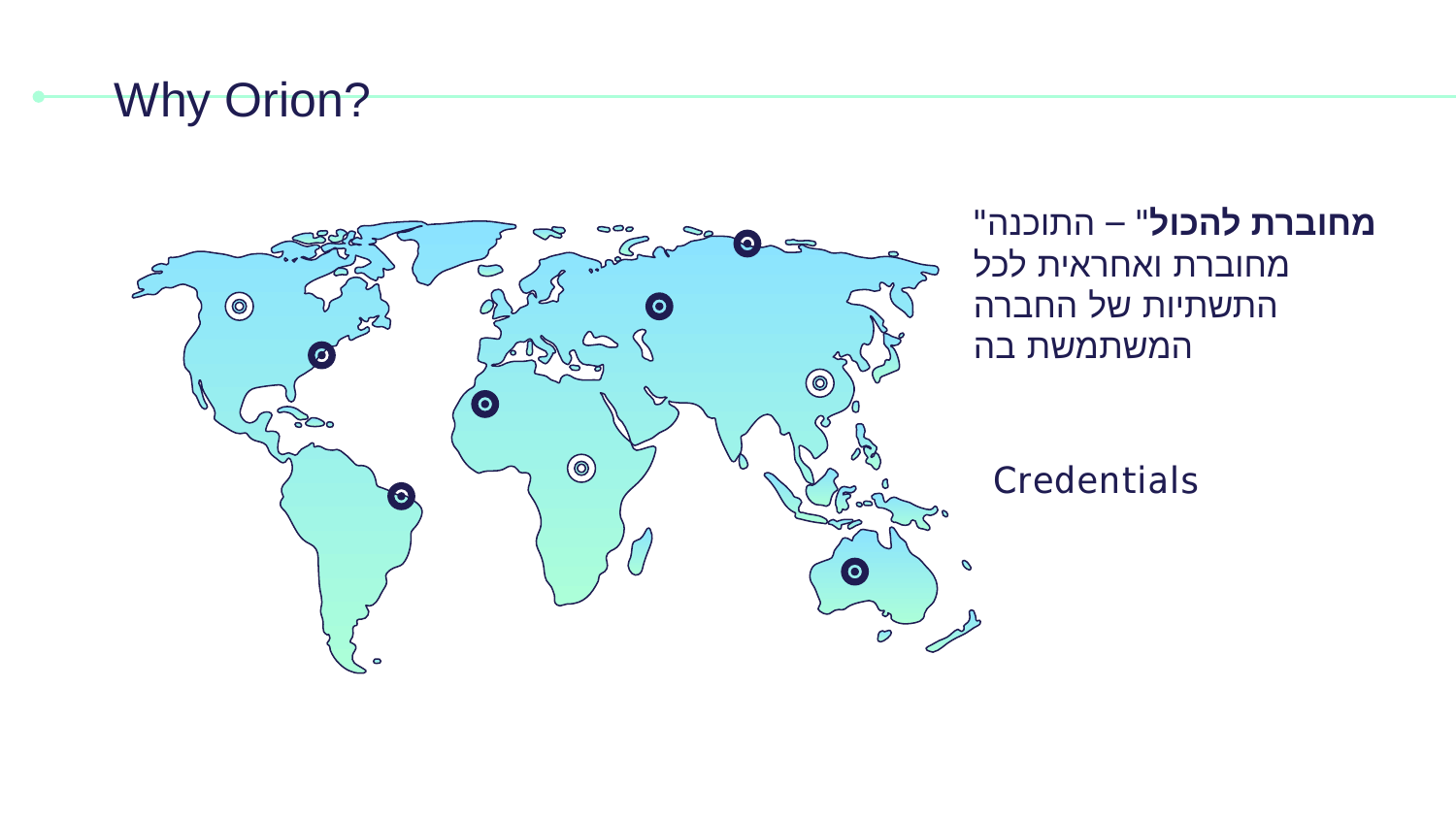

# Why Orion?
"מחוברת להכול" – התוכנה מחוברת ואחראית לכל התשתיות של החברה המשתמשת בה

Credentials